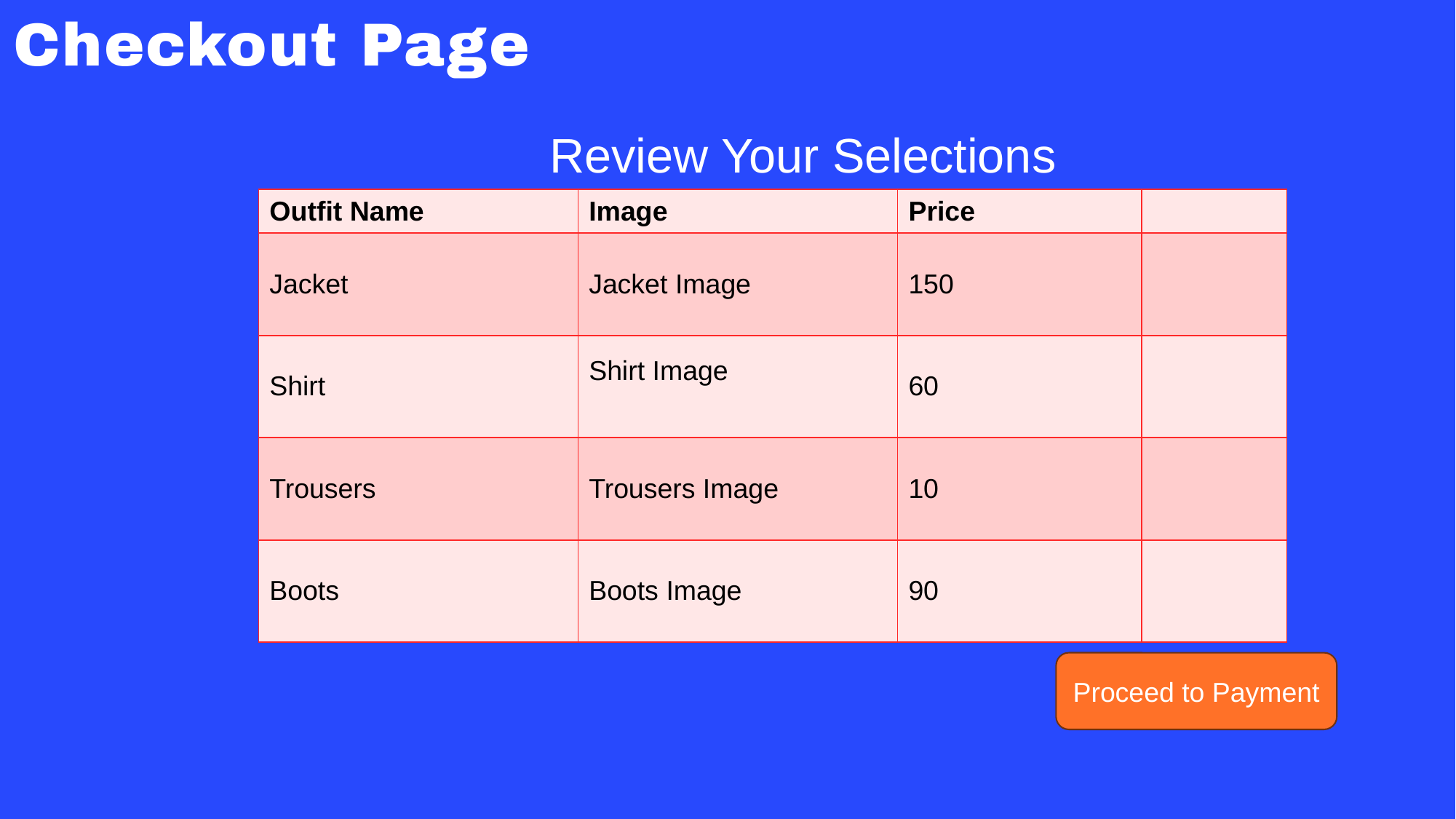

# Checkout Page
Review Your Selections
| Outfit Name | Image | Price |  |
| --- | --- | --- | --- |
| Jacket | Jacket Image | 150 |  |
| Shirt | Shirt Image | 60 |  |
| Trousers | Trousers Image | 10 |  |
| Boots | Boots Image | 90 |  |
Proceed to Payment